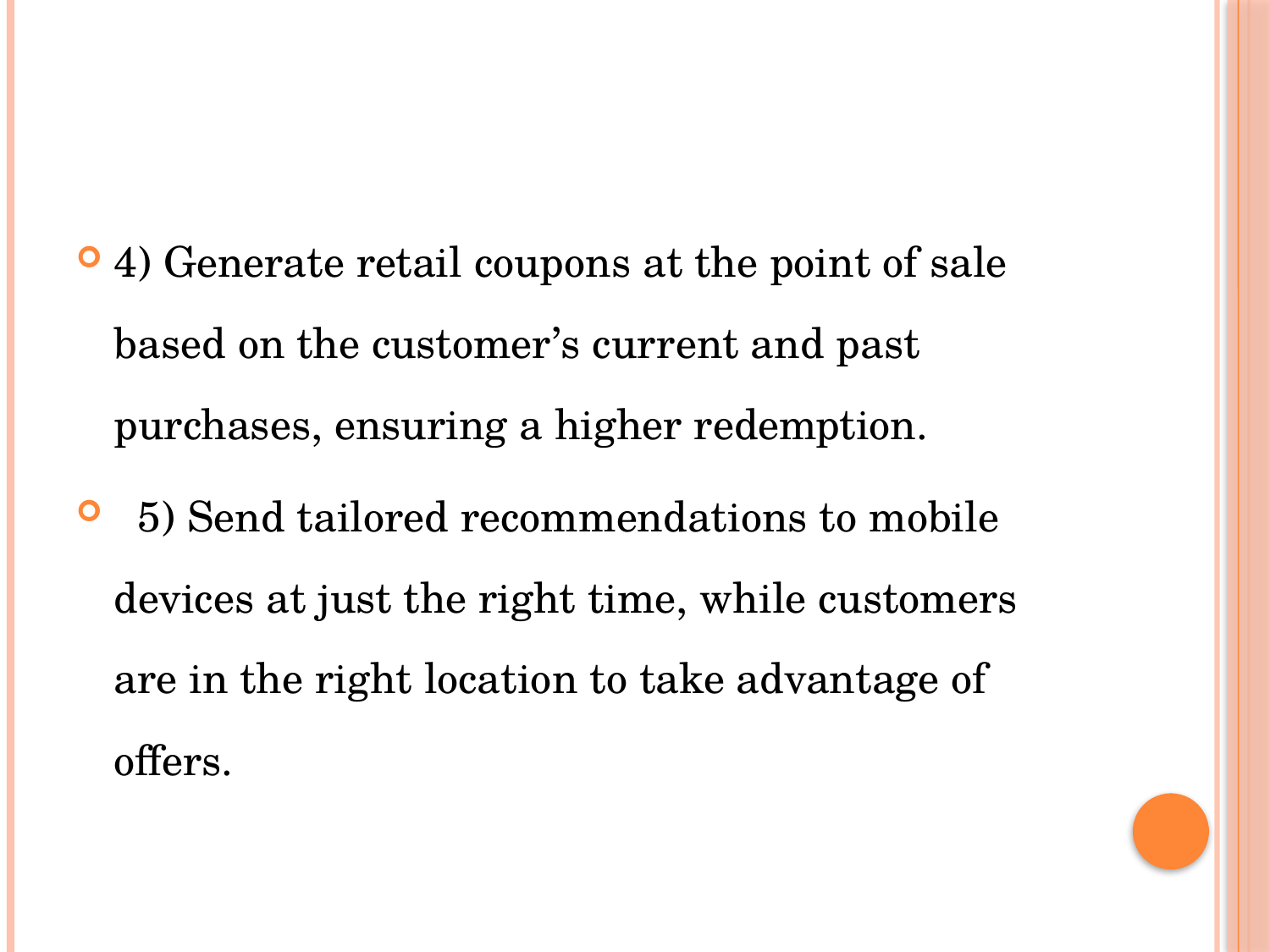

4) Generate retail coupons at the point of sale based on the customer’s current and past purchases, ensuring a higher redemption.
  5) Send tailored recommendations to mobile devices at just the right time, while customers are in the right location to take advantage of offers.